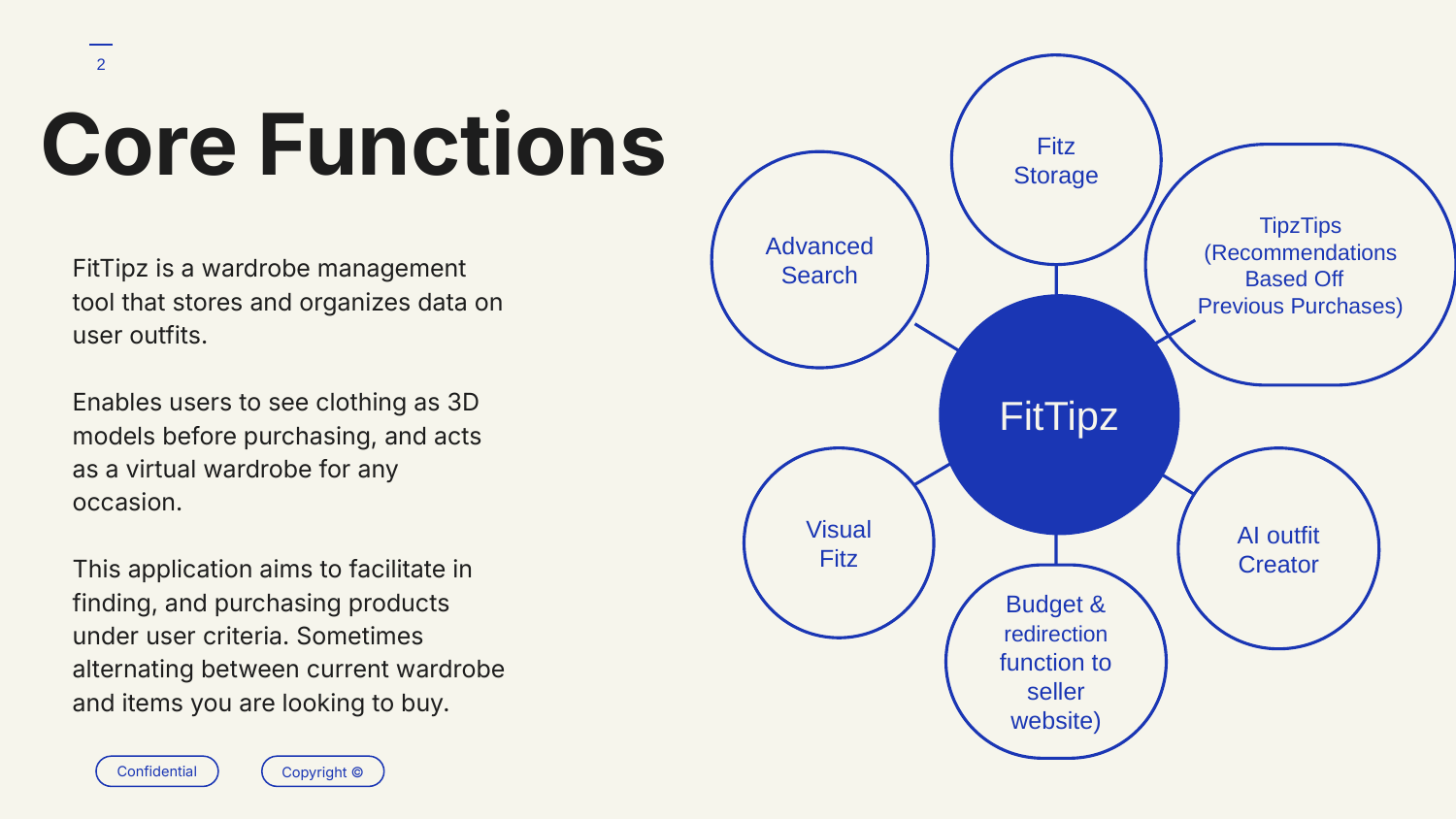

2
Fitz Storage
# Core Functions
TipzTips
(Recommendations
Based Off
Previous Purchases)
Advanced Search
FitTipz is a wardrobe management tool that stores and organizes data on user outfits.

Enables users to see clothing as 3D models before purchasing, and acts as a virtual wardrobe for any occasion.

This application aims to facilitate in finding, and purchasing products under user criteria. Sometimes alternating between current wardrobe and items you are looking to buy.
FitTipz
AI outfit Creator
Visual Fitz
Budget & redirection function to seller website)